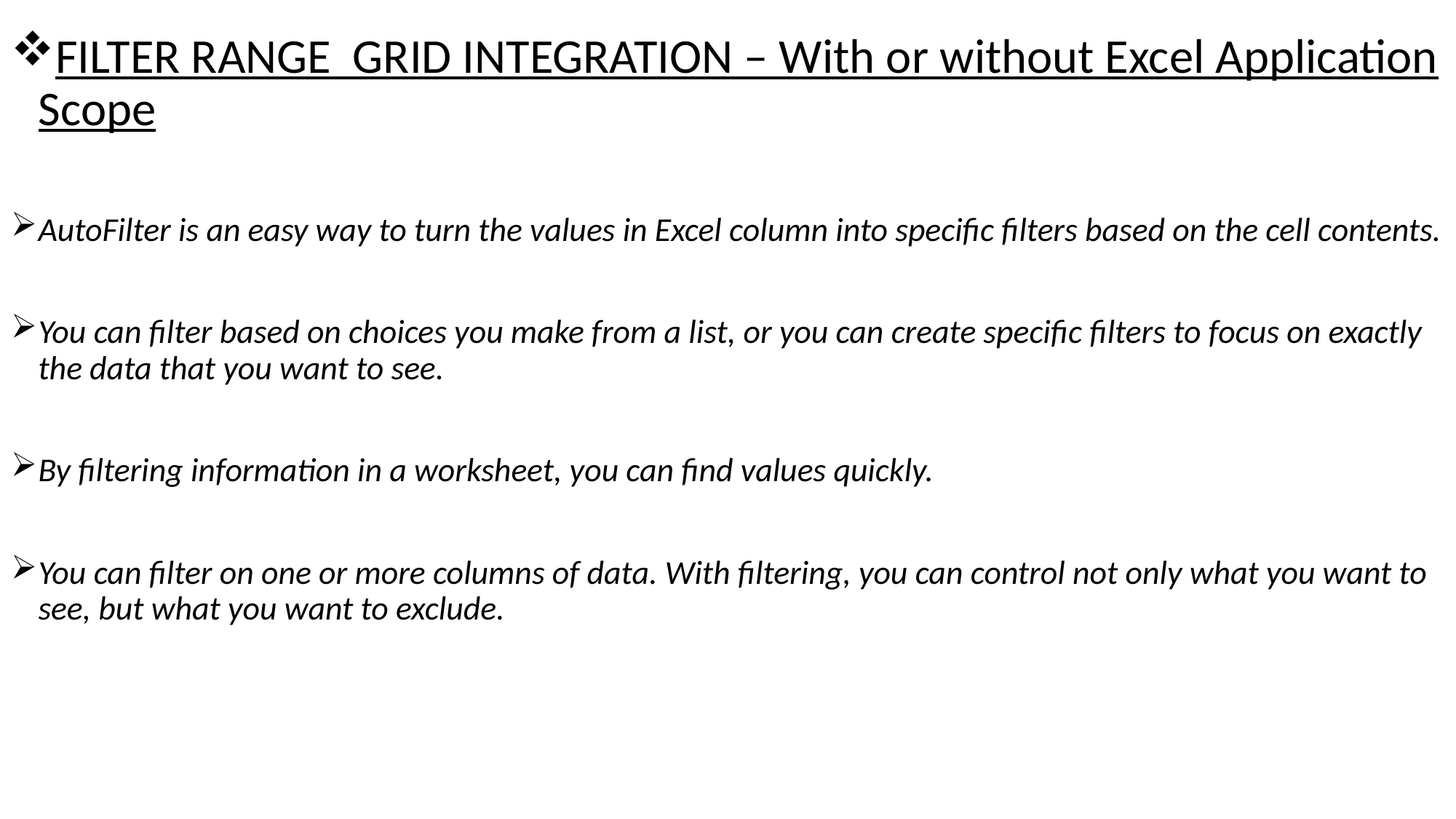

FILTER RANGE  GRID INTEGRATION – With or without Excel Application Scope

AutoFilter is an easy way to turn the values in Excel column into specific filters based on the cell contents.

You can filter based on choices you make from a list, or you can create specific filters to focus on exactly the data that you want to see.

By filtering information in a worksheet, you can find values quickly.

You can filter on one or more columns of data. With filtering, you can control not only what you want to see, but what you want to exclude.